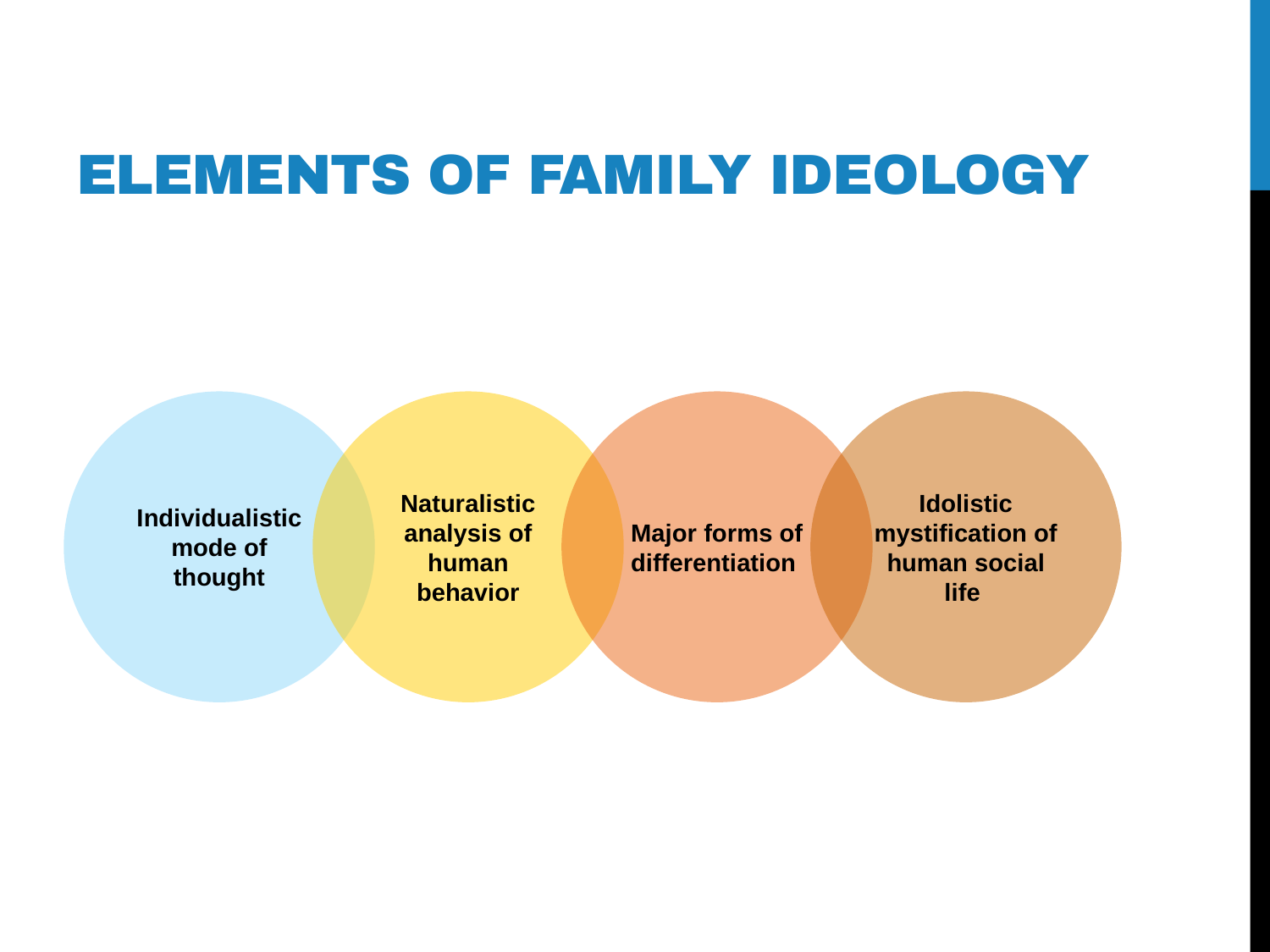

# Elements of family ideology
Individualistic mode of thought
Naturalistic analysis of human behavior
Major forms of differentiation
Idolistic mystification of human social life